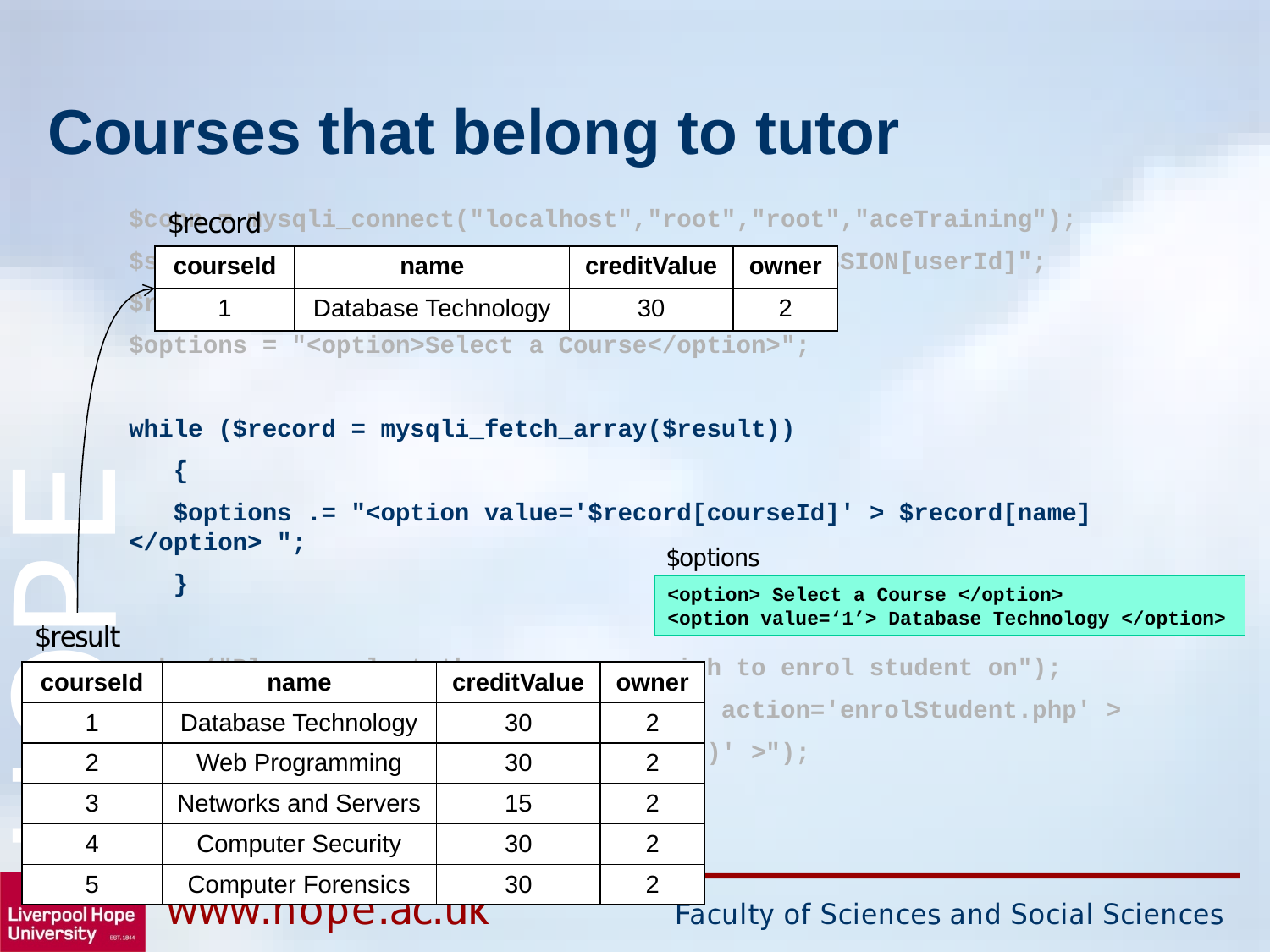

# Courses that belong to tutor
$conn = mysqli_connect("localhost","root","root","aceTraining");
$sql = "SELECT * FROM course WHERE owner = $_SESSION[userId]";
$result = mysqli_query($conn,$sql);
$options = "<option>Select a Course</option>";

while ($record = mysqli_fetch_array($result))
   {
   $options .= "<option value='$record[courseId]' > $record[name] </option> ";
   }

echo ("Please select the course you wish to enrol student on");
echo ("<form name='form1' method='post' action='enrolStudent.php' >
<select name='course' onchange='submit()' >");
echo ($options);
echo ("</select></form>");
$record
| courseId | name | creditValue | owner |
| --- | --- | --- | --- |
| 1 | Database Technology | 30 | 2 |
$options
<option> Select a Course </option>
<option value=‘1’> Database Technology </option>
$result
| courseId | name | creditValue | owner |
| --- | --- | --- | --- |
| 1 | Database Technology | 30 | 2 |
| 2 | Web Programming | 30 | 2 |
| 3 | Networks and Servers | 15 | 2 |
| 4 | Computer Security | 30 | 2 |
| 5 | Computer Forensics | 30 | 2 |